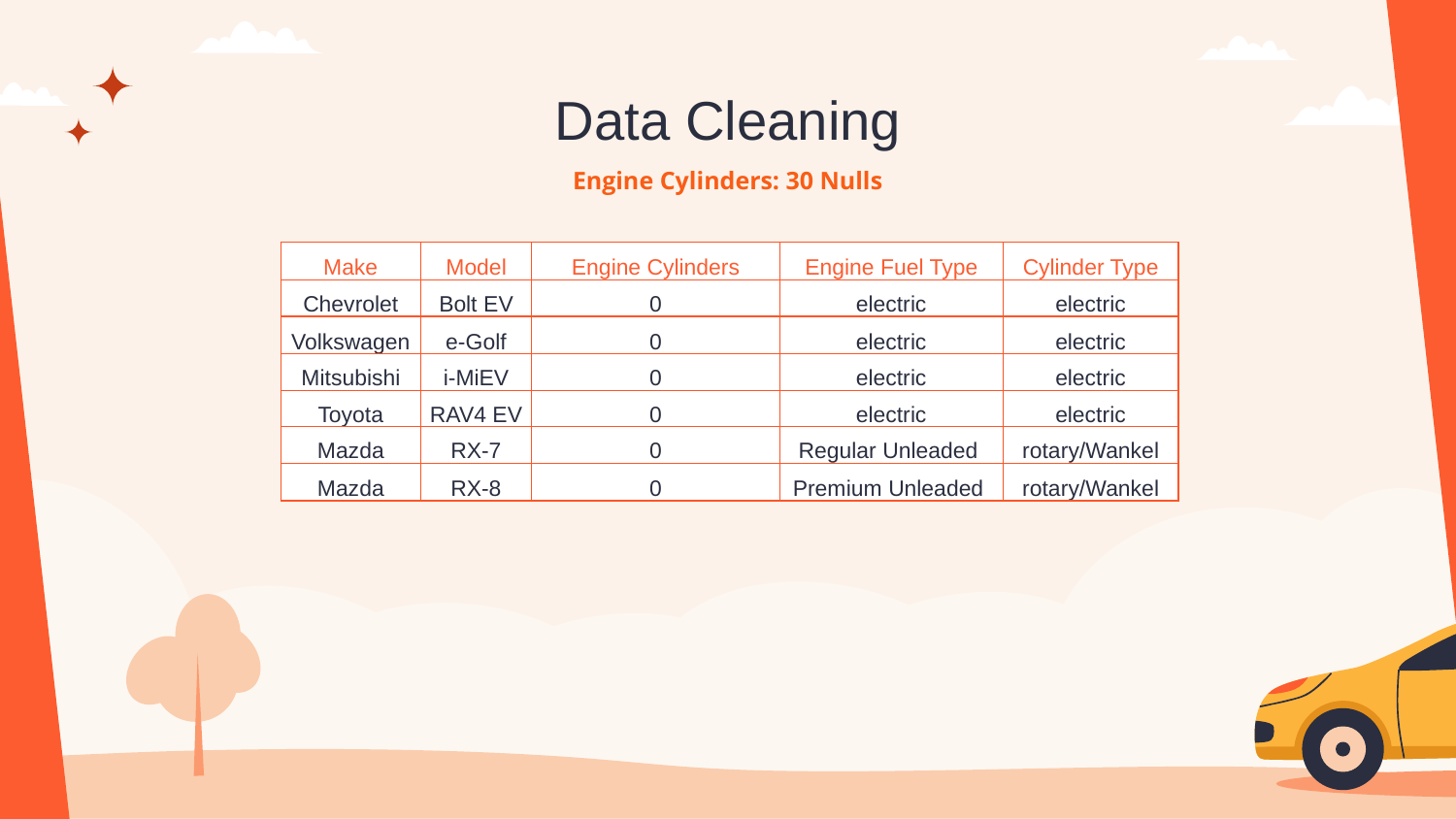

# Data Cleaning
Engine Cylinders: 30 Nulls
| Make | Model | Engine Cylinders | Engine Fuel Type | Cylinder Type |
| --- | --- | --- | --- | --- |
| Chevrolet | Bolt EV | 0 | electric | electric |
| Volkswagen | e-Golf | 0 | electric | electric |
| Mitsubishi | i-MiEV | 0 | electric | electric |
| Toyota | RAV4 EV | 0 | electric | electric |
| Mazda | RX-7 | 0 | Regular Unleaded | rotary/Wankel |
| Mazda | RX-8 | 0 | Premium Unleaded | rotary/Wankel |